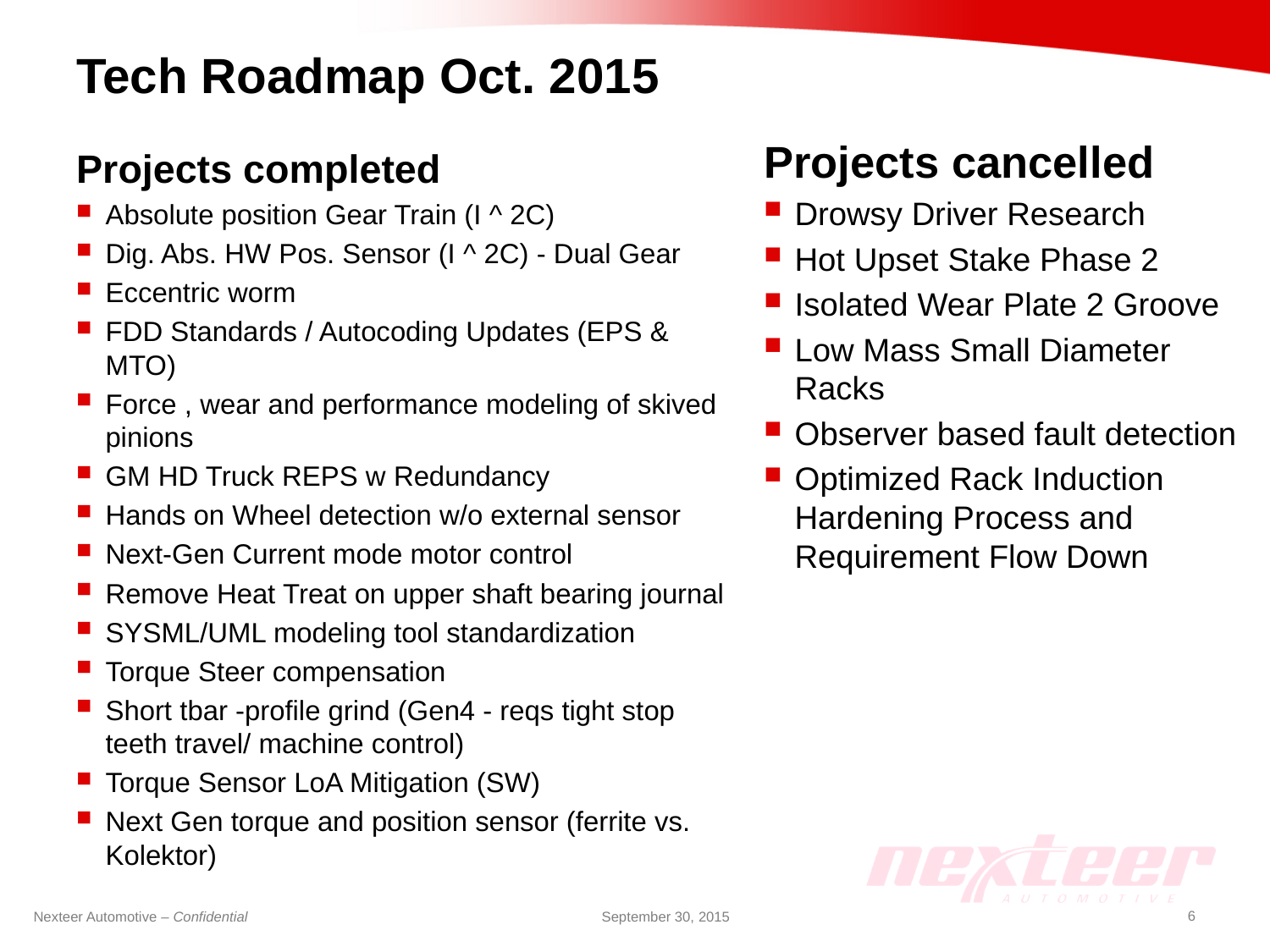

# Tech Roadmap Oct. 2015
Projects cancelled
Drowsy Driver Research
Hot Upset Stake Phase 2
Isolated Wear Plate 2 Groove
Low Mass Small Diameter Racks
Observer based fault detection
Optimized Rack Induction Hardening Process and Requirement Flow Down

Projects completed
Absolute position Gear Train (I ^ 2C)
Dig. Abs. HW Pos. Sensor (I ^ 2C) - Dual Gear
Eccentric worm
FDD Standards / Autocoding Updates (EPS & MTO)
Force , wear and performance modeling of skived pinions
GM HD Truck REPS w Redundancy
Hands on Wheel detection w/o external sensor
Next-Gen Current mode motor control
Remove Heat Treat on upper shaft bearing journal
SYSML/UML modeling tool standardization
Torque Steer compensation
Short tbar -profile grind (Gen4 - reqs tight stop teeth travel/ machine control)
Torque Sensor LoA Mitigation (SW)
Next Gen torque and position sensor (ferrite vs. Kolektor)